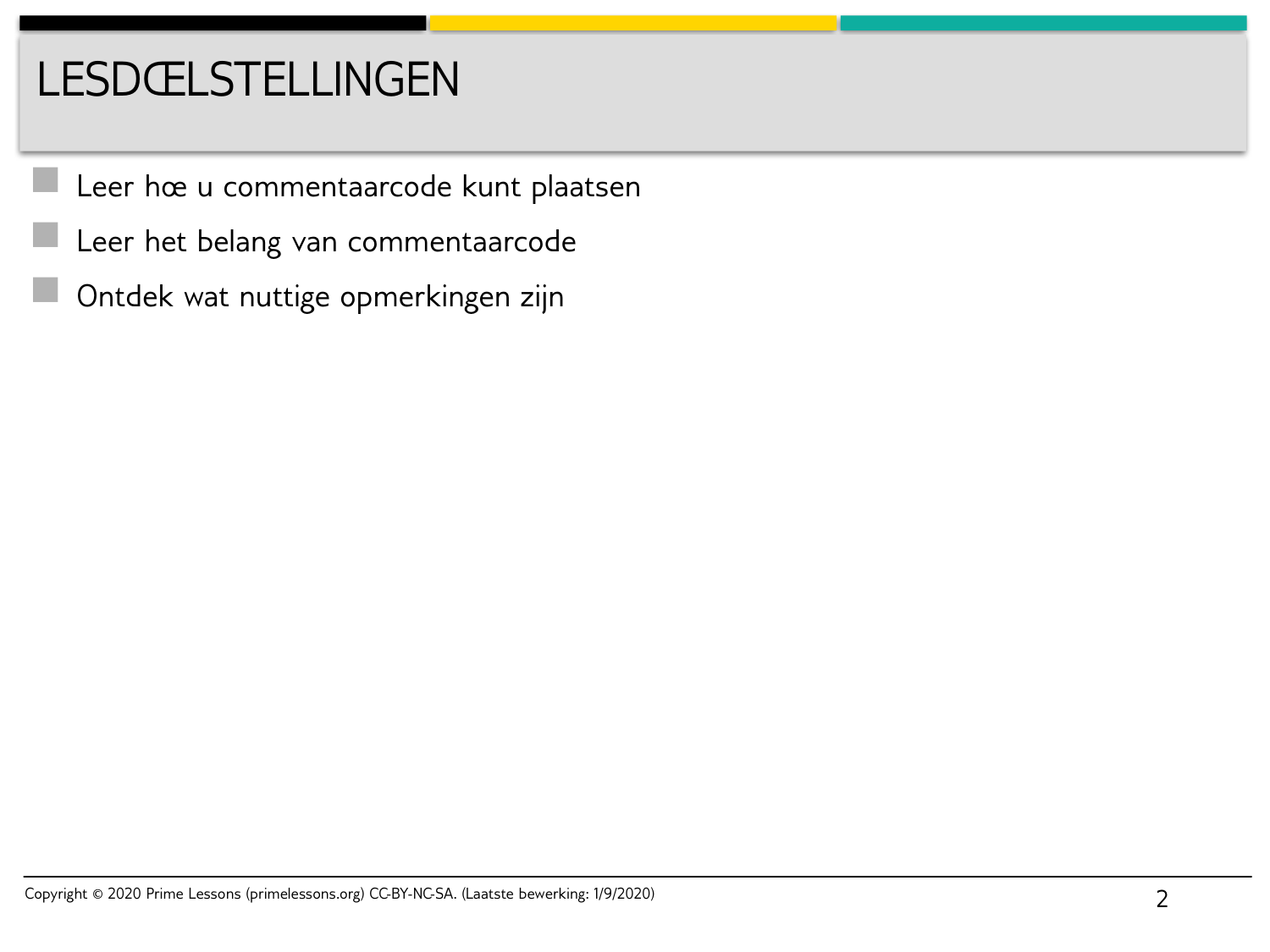

# Lesdoelstellingen
Leer hoe u commentaarcode kunt plaatsen
Leer het belang van commentaarcode
Ontdek wat nuttige opmerkingen zijn

2
Copyright © 2020 Prime Lessons (primelessons.org) CC-BY-NC-SA. (Laatste bewerking: 1/9/2020)